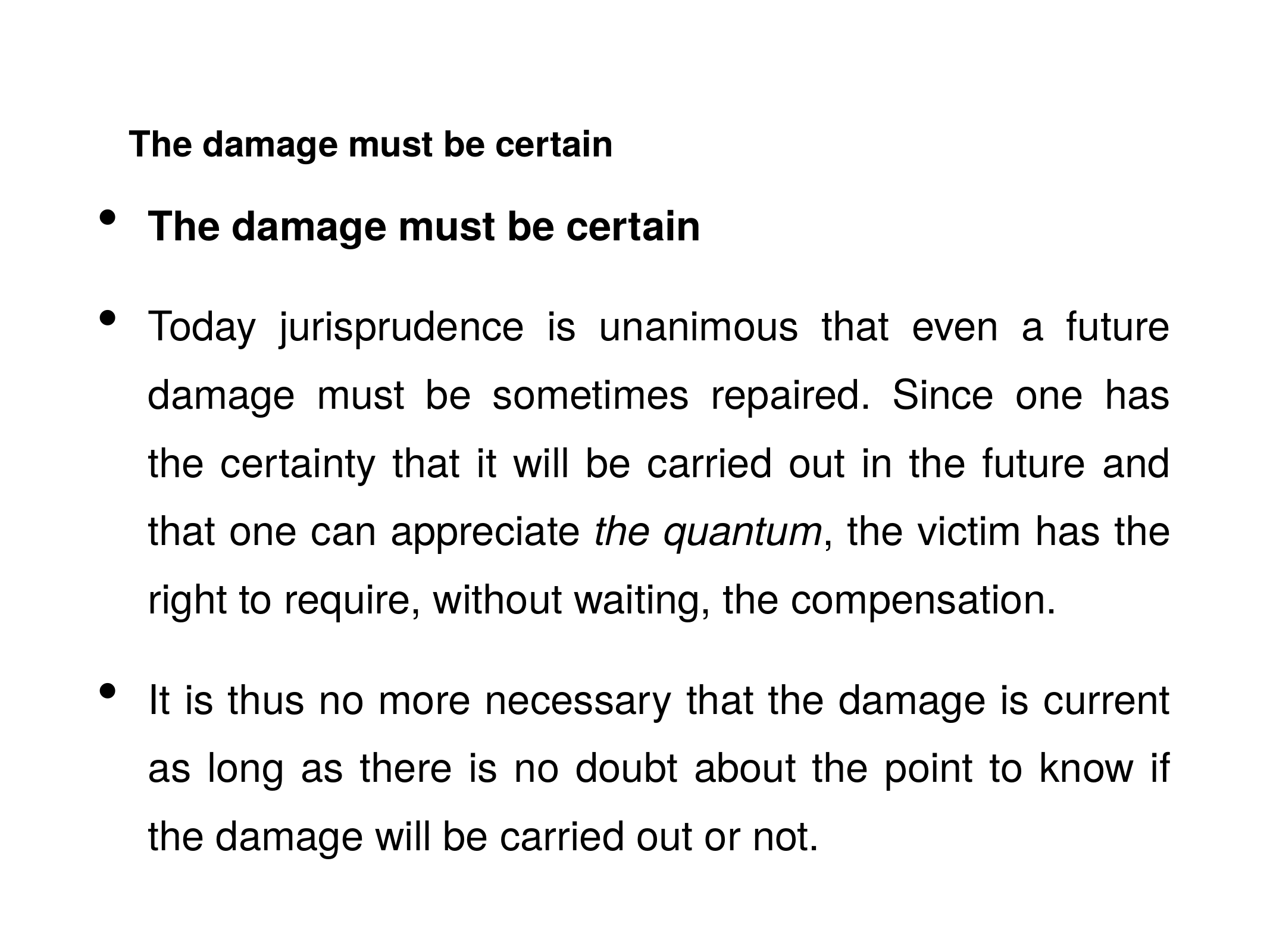

# The damage must be certain
The damage must be certain
Today jurisprudence is unanimous that even a future damage must be sometimes repaired. Since one has the certainty that it will be carried out in the future and that one can appreciate the quantum, the victim has the right to require, without waiting, the compensation.
It is thus no more necessary that the damage is current as long as there is no doubt about the point to know if the damage will be carried out or not.